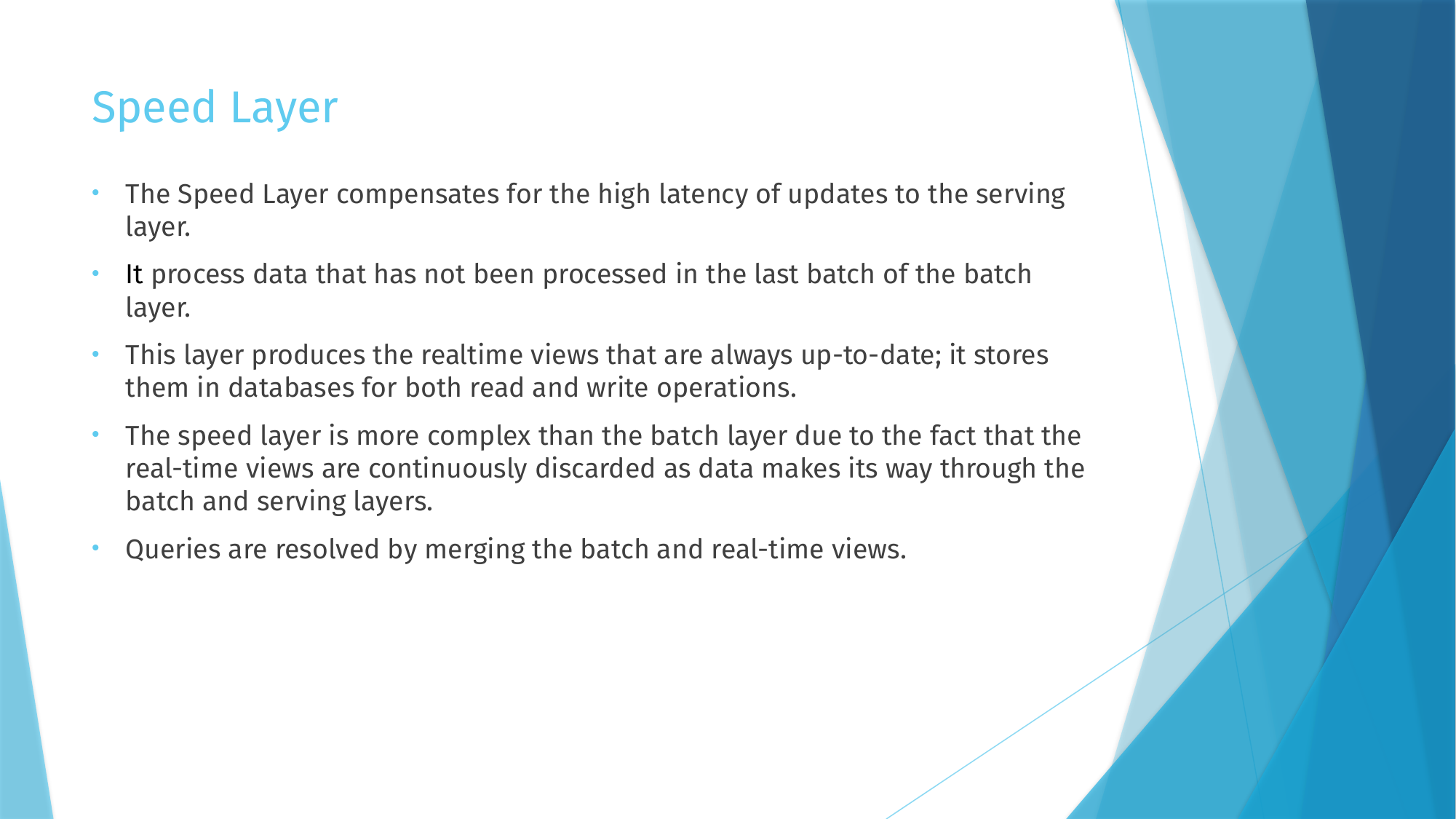

# Speed Layer
The Speed Layer compensates for the high latency of updates to the serving layer.
It process data that has not been processed in the last batch of the batch layer.
This layer produces the realtime views that are always up-to-date; it stores them in databases for both read and write operations.
The speed layer is more complex than the batch layer due to the fact that the real-time views are continuously discarded as data makes its way through the batch and serving layers.
Queries are resolved by merging the batch and real-time views.